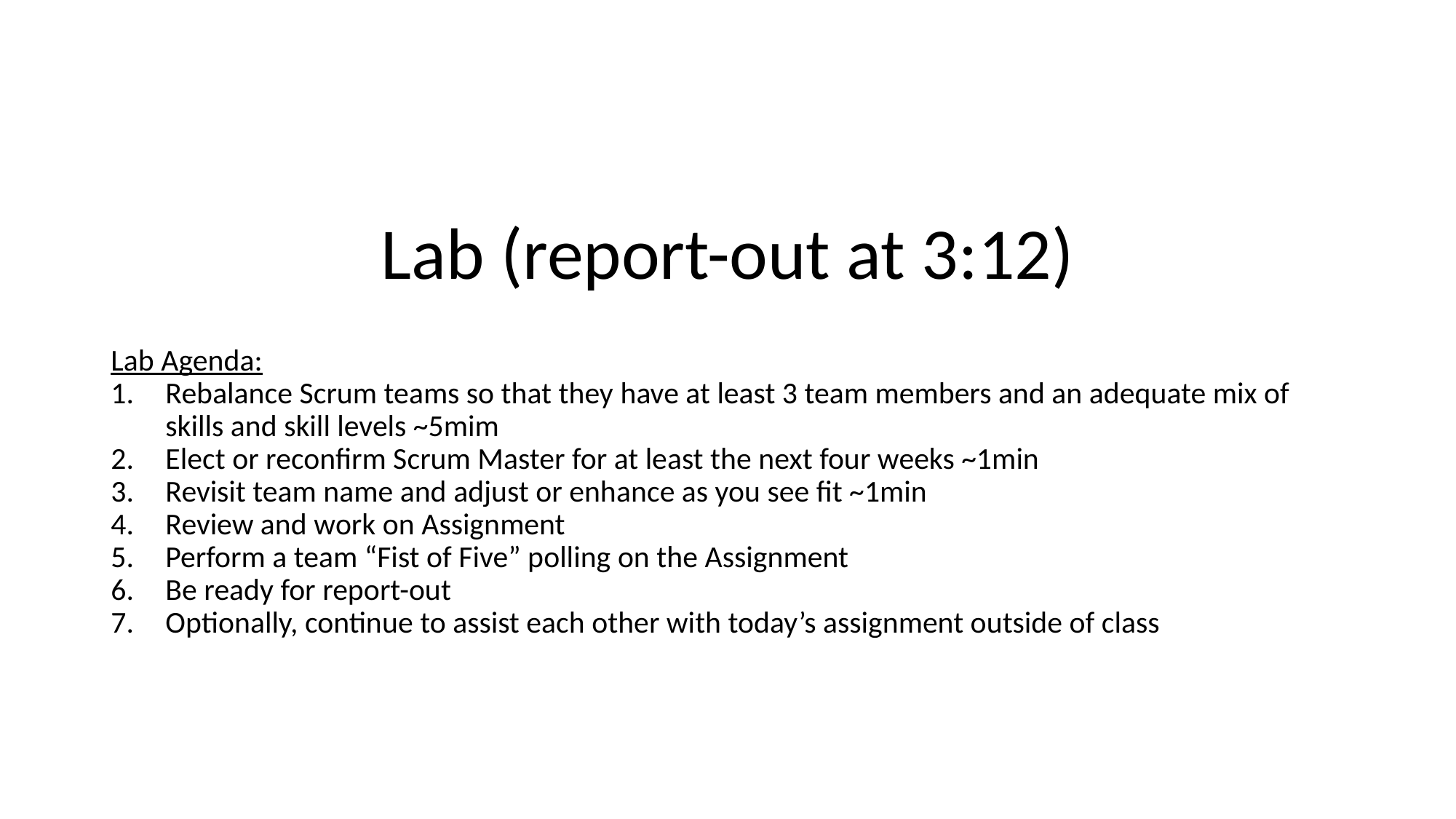

# Lab (report-out at 3:12)
Lab Agenda:
Rebalance Scrum teams so that they have at least 3 team members and an adequate mix of skills and skill levels ~5mim
Elect or reconfirm Scrum Master for at least the next four weeks ~1min
Revisit team name and adjust or enhance as you see fit ~1min
Review and work on Assignment
Perform a team “Fist of Five” polling on the Assignment
Be ready for report-out
Optionally, continue to assist each other with today’s assignment outside of class